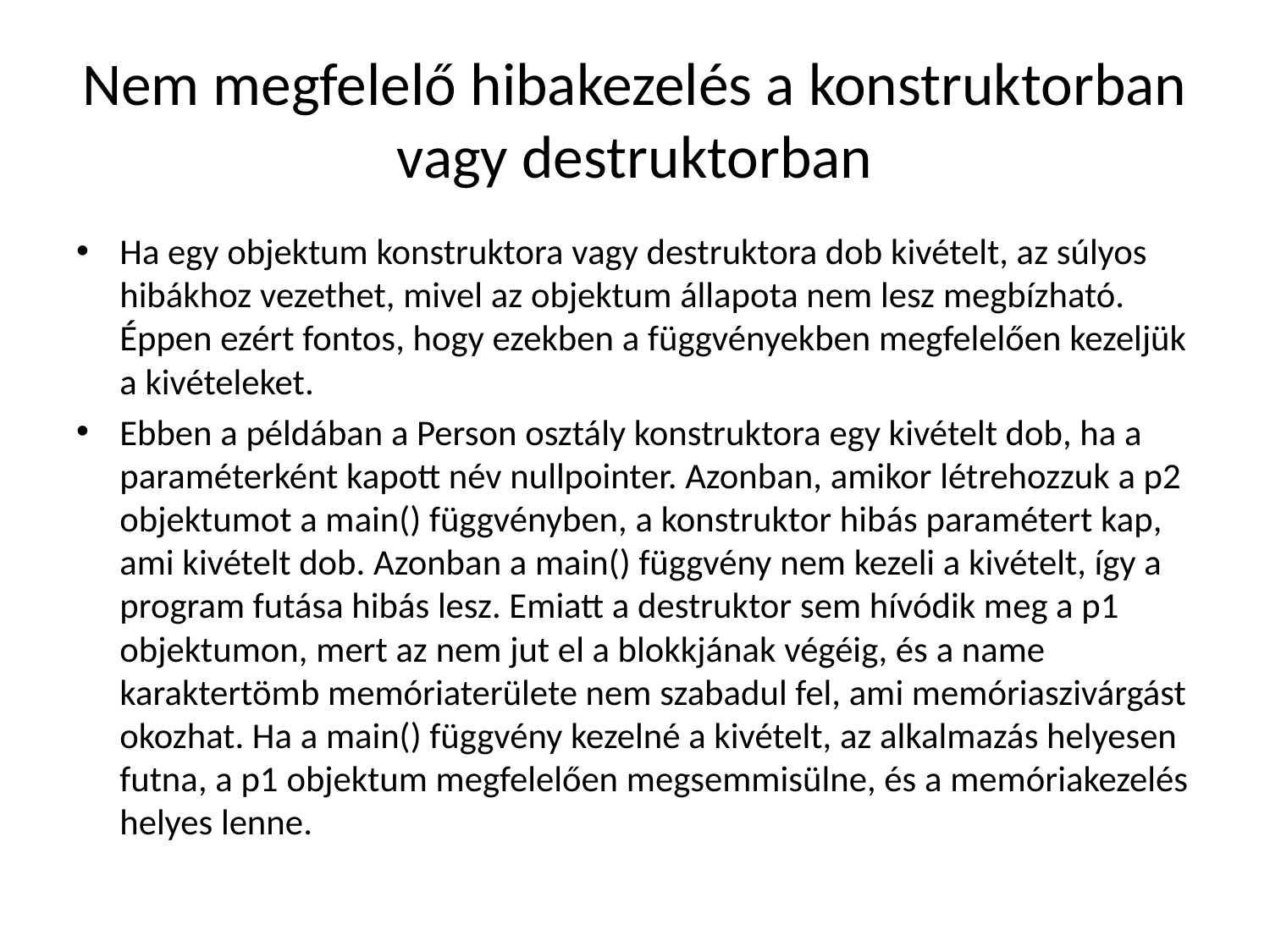

# Nem megfelelő hibakezelés a konstruktorban vagy destruktorban
Ha egy objektum konstruktora vagy destruktora dob kivételt, az súlyos hibákhoz vezethet, mivel az objektum állapota nem lesz megbízható. Éppen ezért fontos, hogy ezekben a függvényekben megfelelően kezeljük a kivételeket.
Ebben a példában a Person osztály konstruktora egy kivételt dob, ha a paraméterként kapott név nullpointer. Azonban, amikor létrehozzuk a p2 objektumot a main() függvényben, a konstruktor hibás paramétert kap, ami kivételt dob. Azonban a main() függvény nem kezeli a kivételt, így a program futása hibás lesz. Emiatt a destruktor sem hívódik meg a p1 objektumon, mert az nem jut el a blokkjának végéig, és a name karaktertömb memóriaterülete nem szabadul fel, ami memóriaszivárgást okozhat. Ha a main() függvény kezelné a kivételt, az alkalmazás helyesen futna, a p1 objektum megfelelően megsemmisülne, és a memóriakezelés helyes lenne.